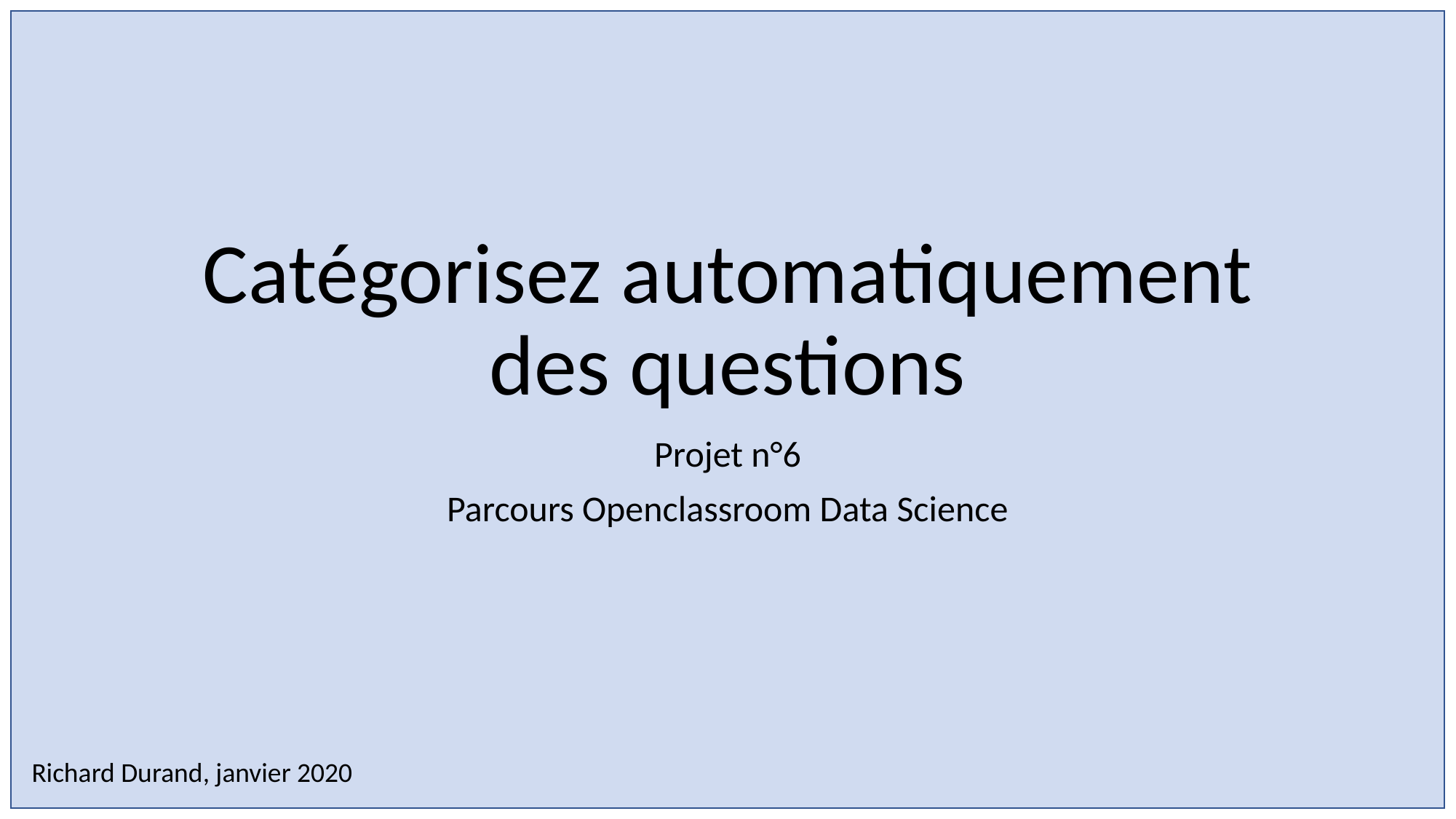

# Catégorisez automatiquement des questions
Projet n°6
Parcours Openclassroom Data Science
Richard Durand, janvier 2020